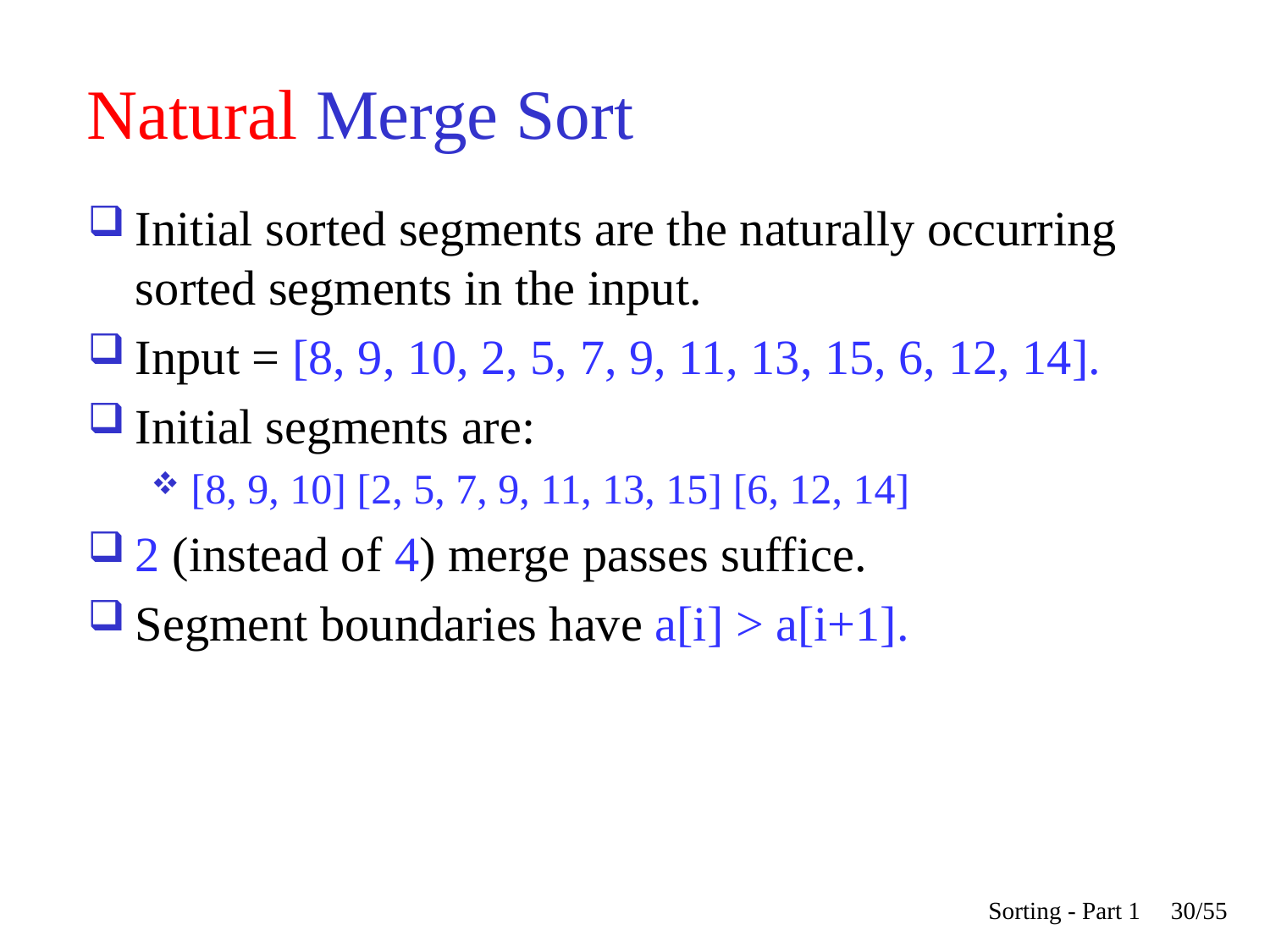

# Natural Merge Sort
Initial sorted segments are the naturally occurring sorted segments in the input.
Input = [8, 9, 10, 2, 5, 7, 9, 11, 13, 15, 6, 12, 14].
Initial segments are:
[8, 9, 10] [2, 5, 7, 9, 11, 13, 15] [6, 12, 14]
2 (instead of 4) merge passes suffice.
Segment boundaries have a[i] > a[i+1].
Sorting - Part 1
30/55